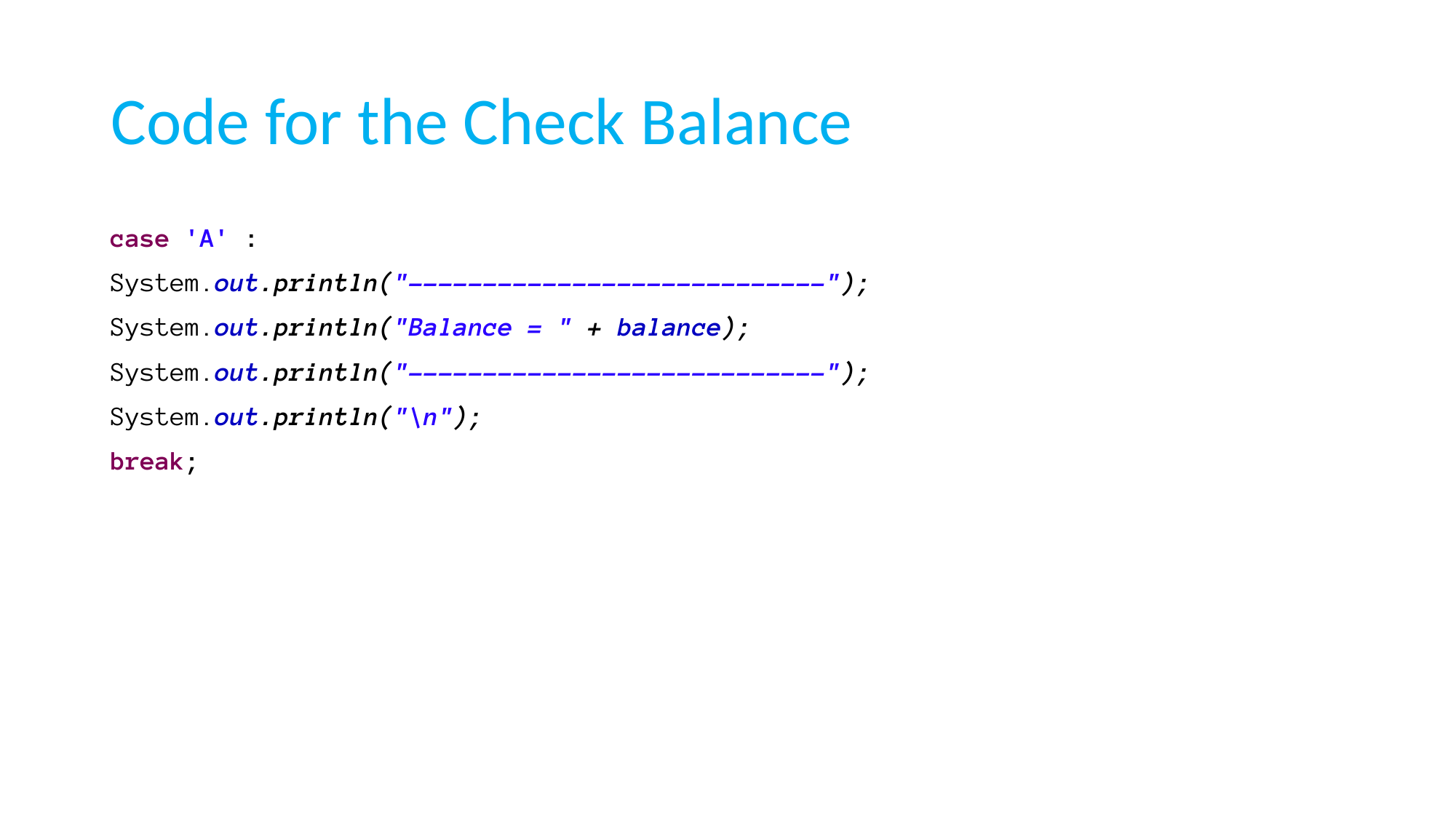

# Code for the Check Balance
case 'A' :
System.out.println("----------------------------");
System.out.println("Balance = " + balance);
System.out.println("----------------------------");
System.out.println("\n");
break;